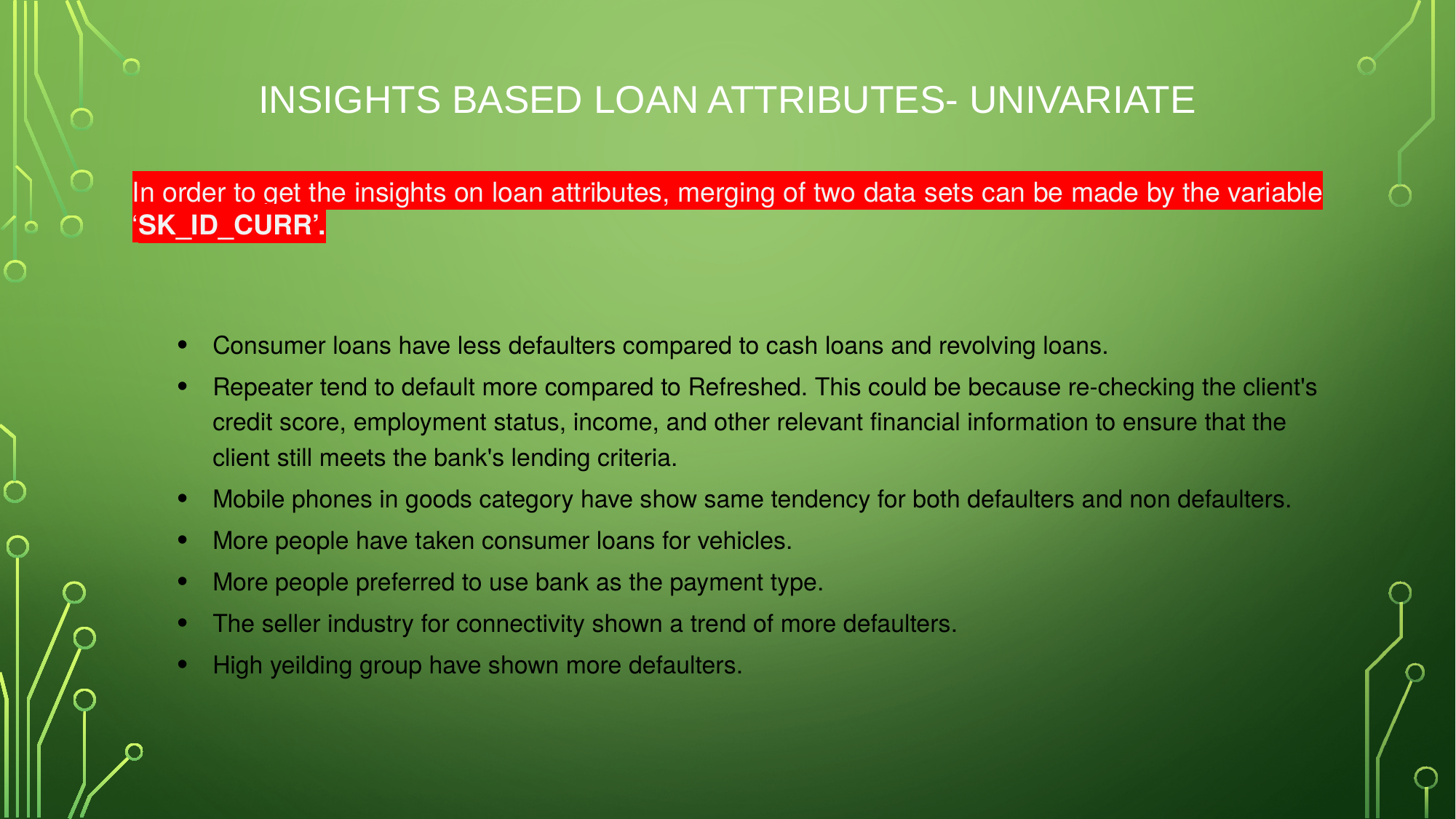

# insights based loan attributes- univariate
In order to get the insights on loan attributes, merging of two data sets can be made by the variable ‘SK_ID_CURR’.

Consumer loans have less defaulters compared to cash loans and revolving loans.
Repeater tend to default more compared to Refreshed. This could be because re-checking the client's credit score, employment status, income, and other relevant financial information to ensure that the client still meets the bank's lending criteria.
Mobile phones in goods category have show same tendency for both defaulters and non defaulters.
More people have taken consumer loans for vehicles.
More people preferred to use bank as the payment type.
The seller industry for connectivity shown a trend of more defaulters.
High yeilding group have shown more defaulters.